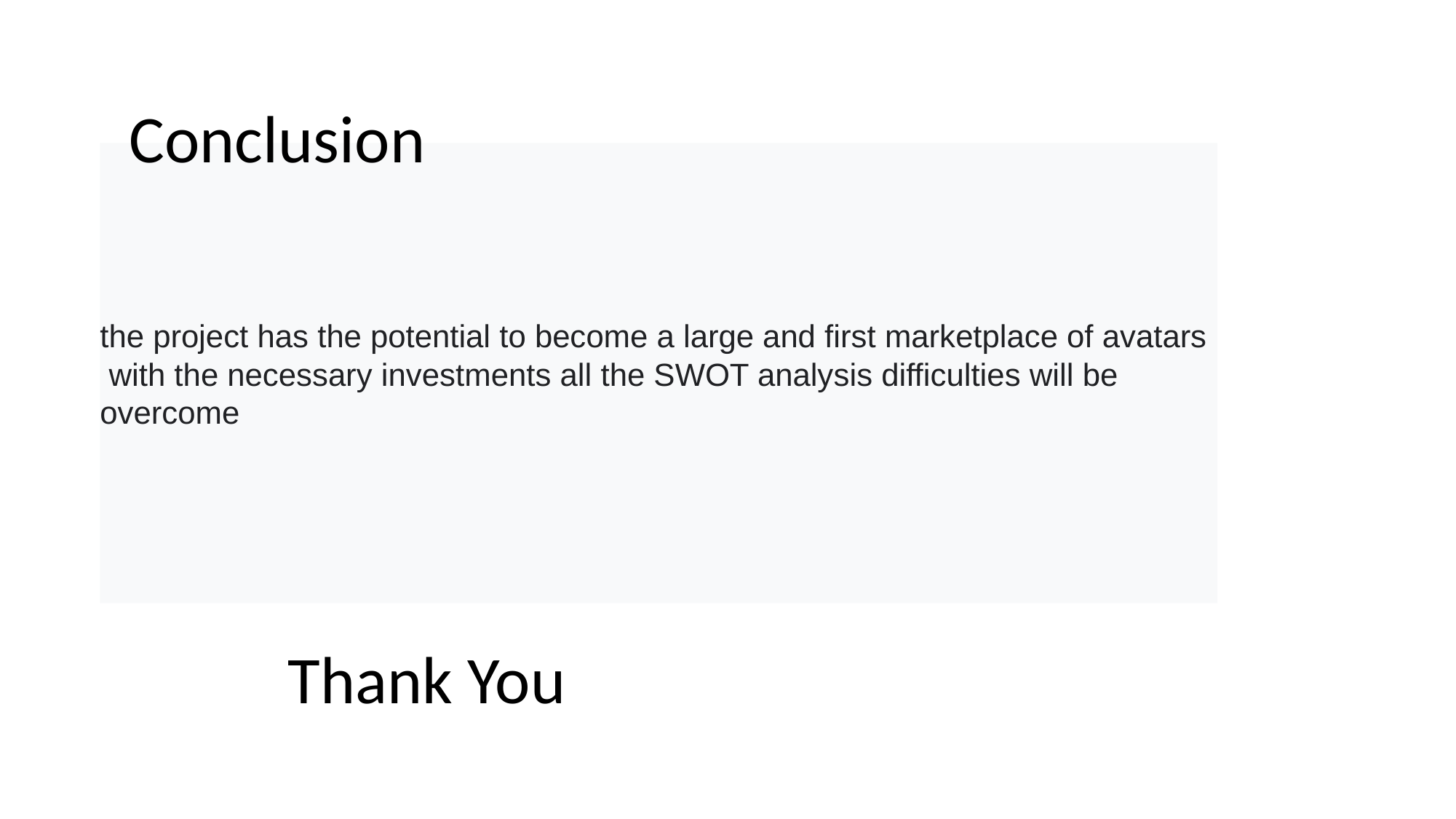

Conclusion
the project has the potential to become a large and first marketplace of avatars
 with the necessary investments all the SWOT analysis difficulties will be overcome
# Thank You